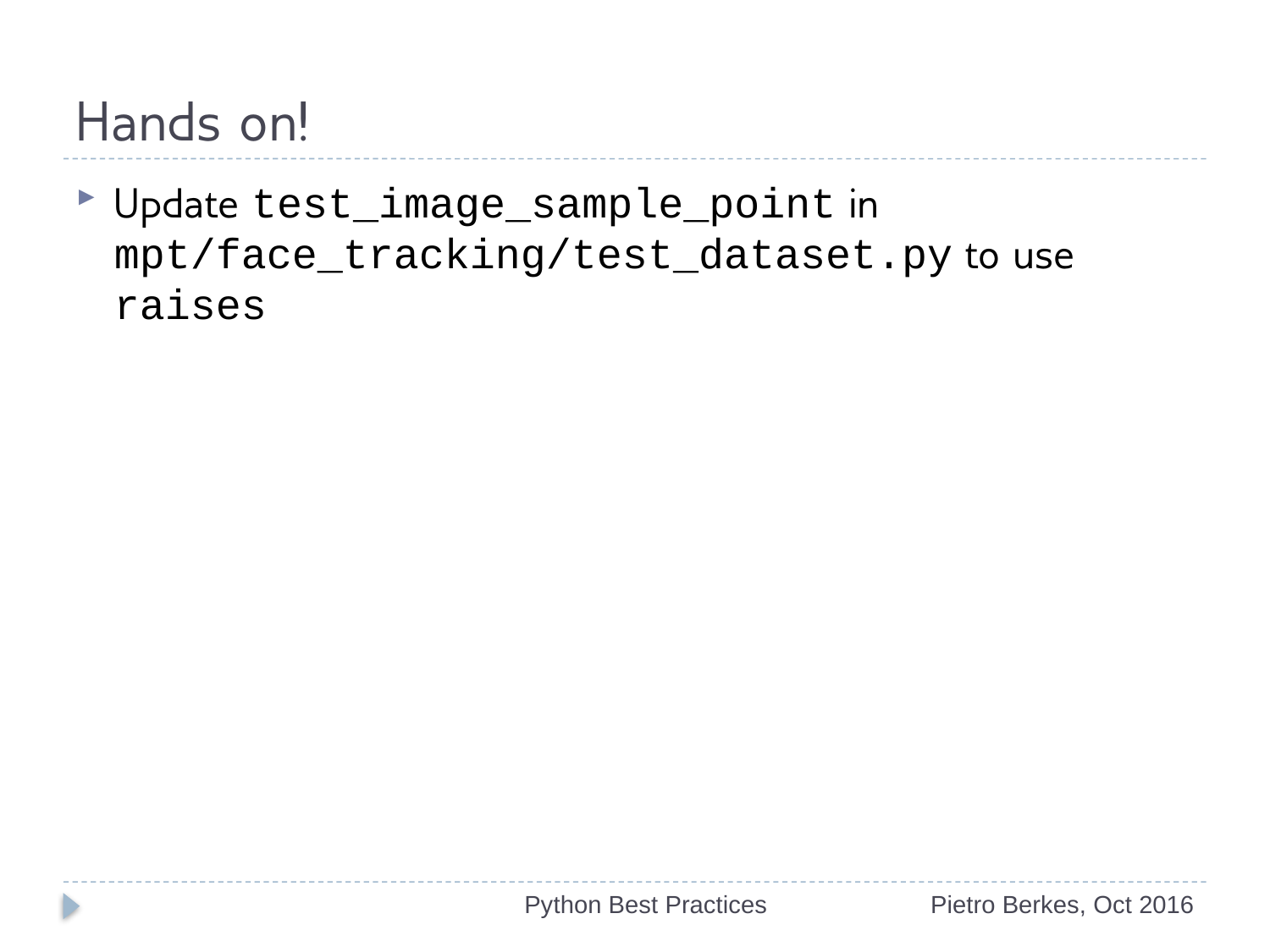

# Hands on!
Update test_image_sample_point in
mpt/face_tracking/test_dataset.py to use raises
Python Best Practices
Pietro Berkes, Oct 2016